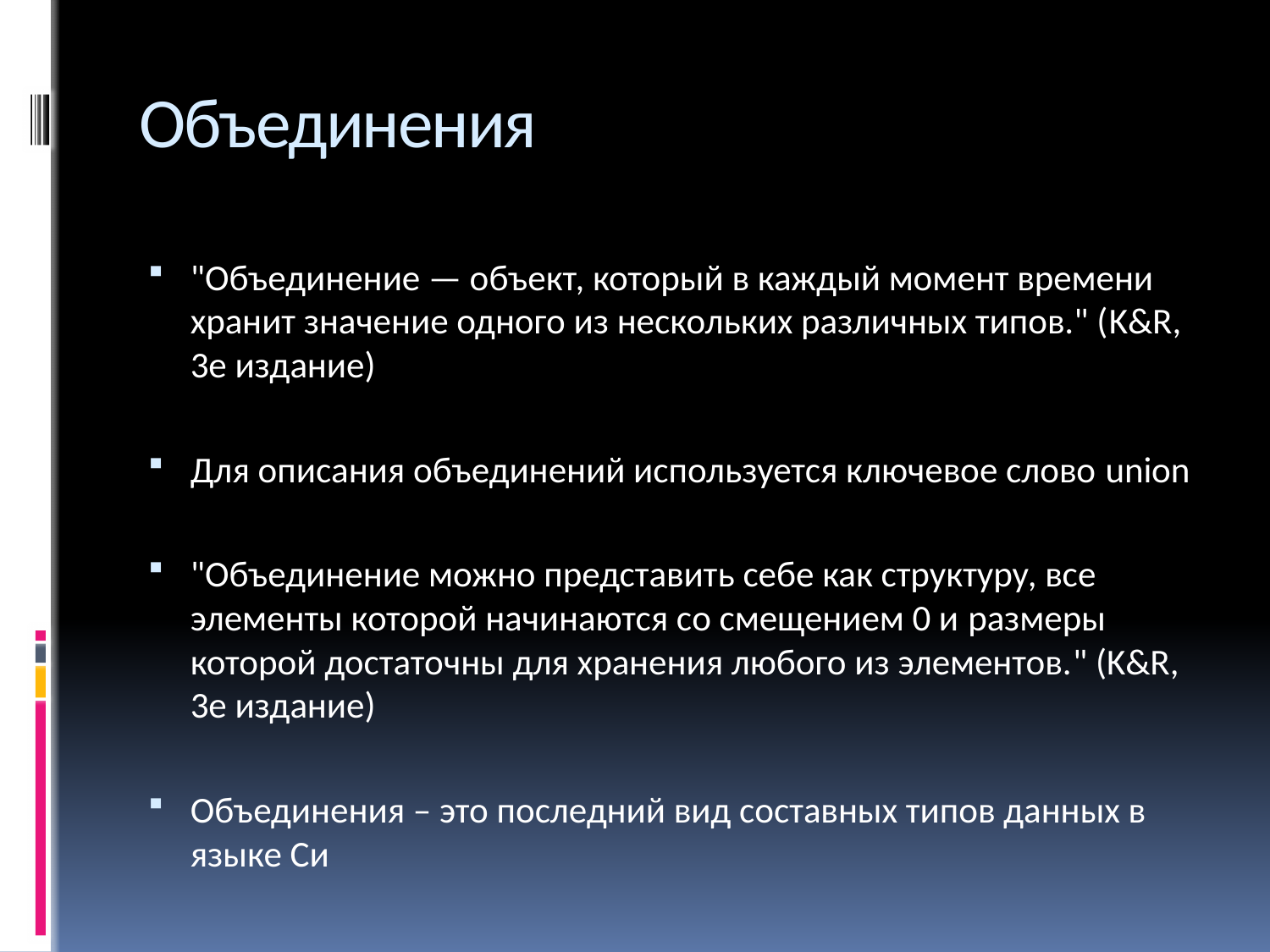

# Объединения
"Объединение — объект, который в каждый момент времени хранит значение одного из нескольких различных типов." (K&R, 3е издание)

Для описания объединений используется ключевое слово union

"Объединение можно представить себе как структуру, все элементы которой начинаются со смещением 0 и размеры которой достаточны для хранения любого из элементов." (K&R, 3е издание)

Объединения – это последний вид составных типов данных в языке Си